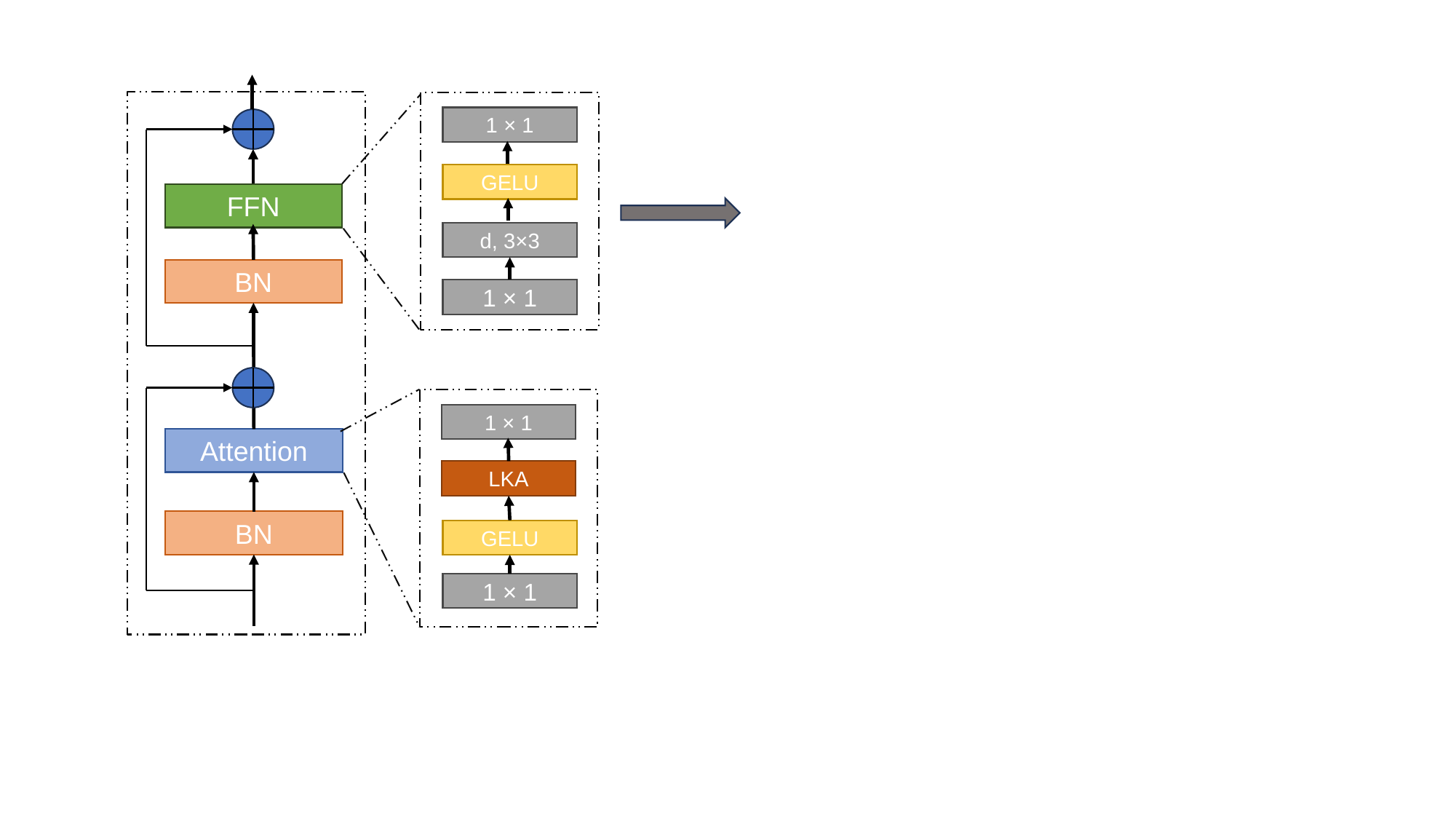

1 × 1

GELU
FFN

d, 3×3
BN
1 × 1

1 × 1
Attention
LKA
BN
GELU
1 × 1